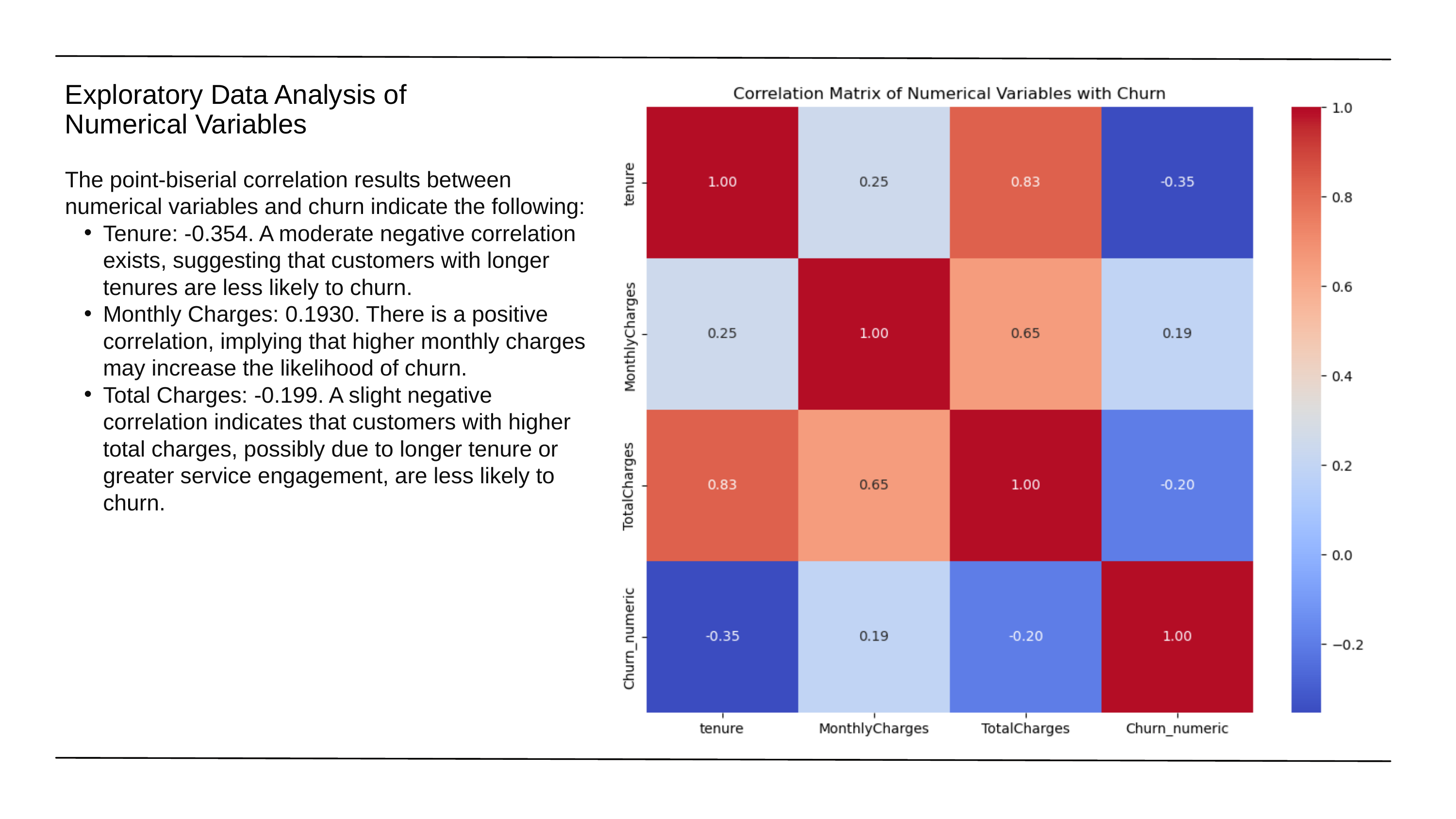

Exploratory Data Analysis of Numerical Variables
The point-biserial correlation results between numerical variables and churn indicate the following:
Tenure: -0.354. A moderate negative correlation exists, suggesting that customers with longer tenures are less likely to churn.
Monthly Charges: 0.1930. There is a positive correlation, implying that higher monthly charges may increase the likelihood of churn.
Total Charges: -0.199. A slight negative correlation indicates that customers with higher total charges, possibly due to longer tenure or greater service engagement, are less likely to churn.